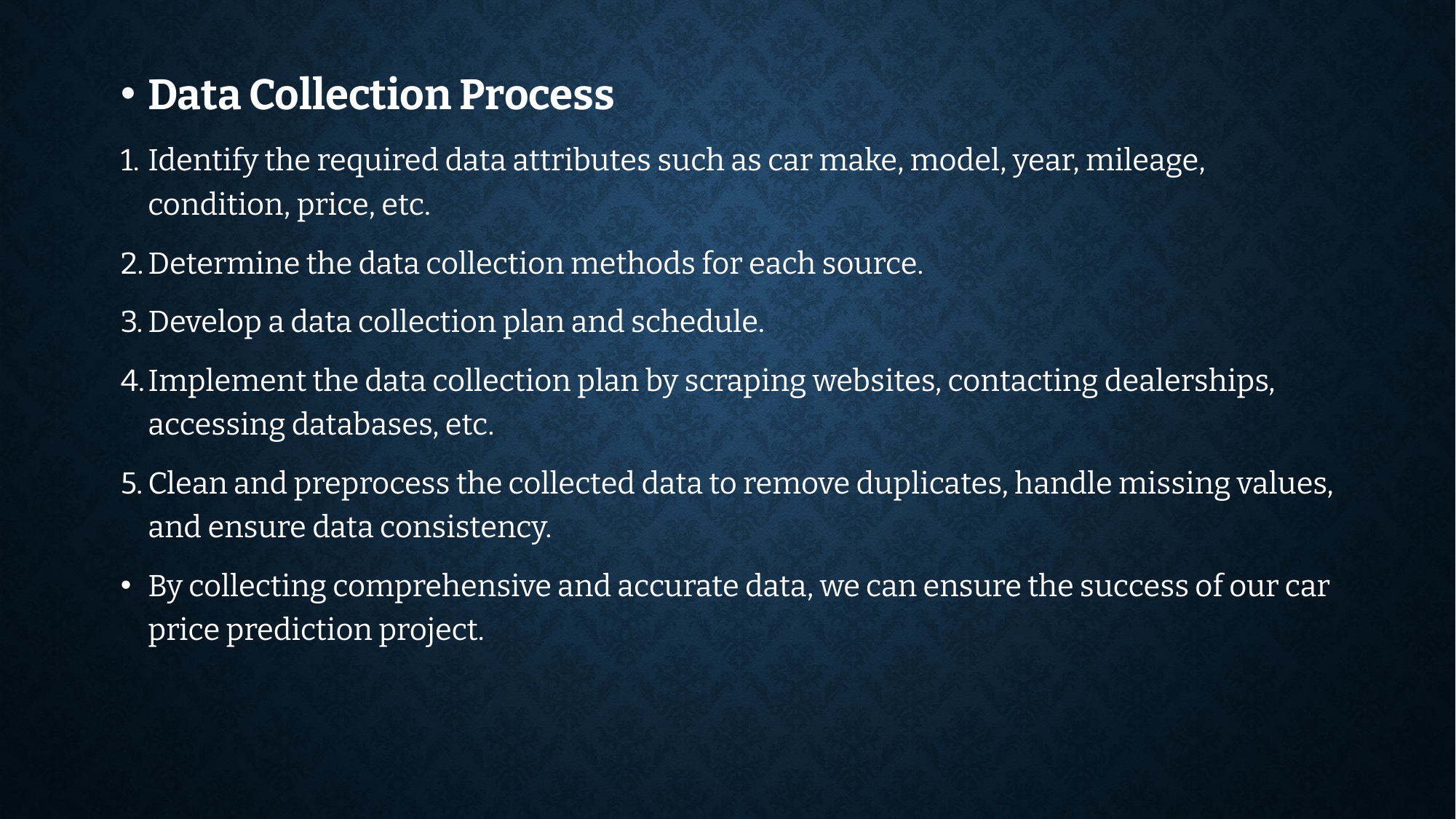

Data Collection Process
Identify the required data attributes such as car make, model, year, mileage, condition, price, etc.
Determine the data collection methods for each source.
Develop a data collection plan and schedule.
Implement the data collection plan by scraping websites, contacting dealerships, accessing databases, etc.
Clean and preprocess the collected data to remove duplicates, handle missing values, and ensure data consistency.
By collecting comprehensive and accurate data, we can ensure the success of our car price prediction project.